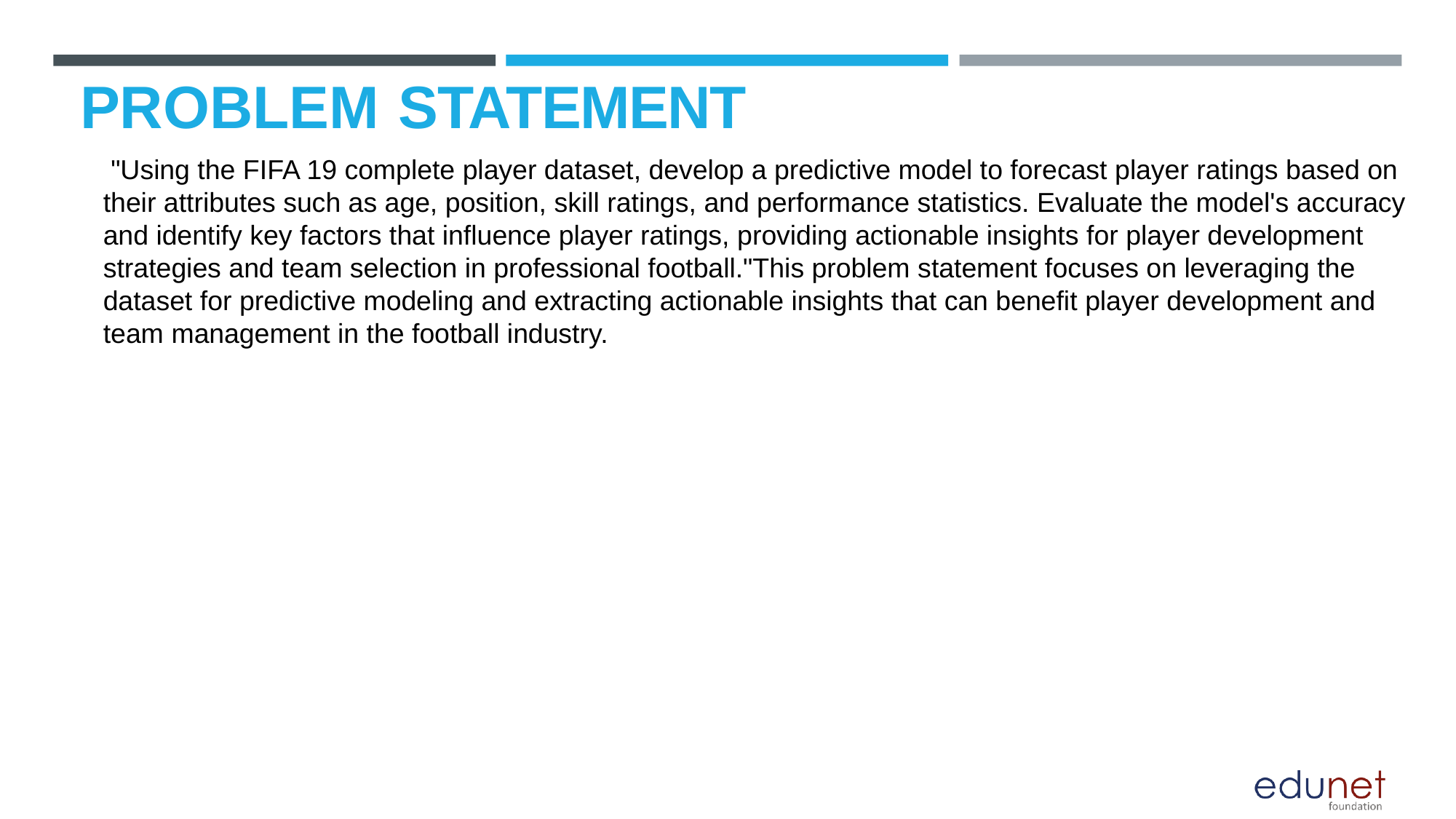

# PROBLEM STATEMENT
 "Using the FIFA 19 complete player dataset, develop a predictive model to forecast player ratings based on their attributes such as age, position, skill ratings, and performance statistics. Evaluate the model's accuracy and identify key factors that influence player ratings, providing actionable insights for player development strategies and team selection in professional football."This problem statement focuses on leveraging the dataset for predictive modeling and extracting actionable insights that can benefit player development and team management in the football industry.